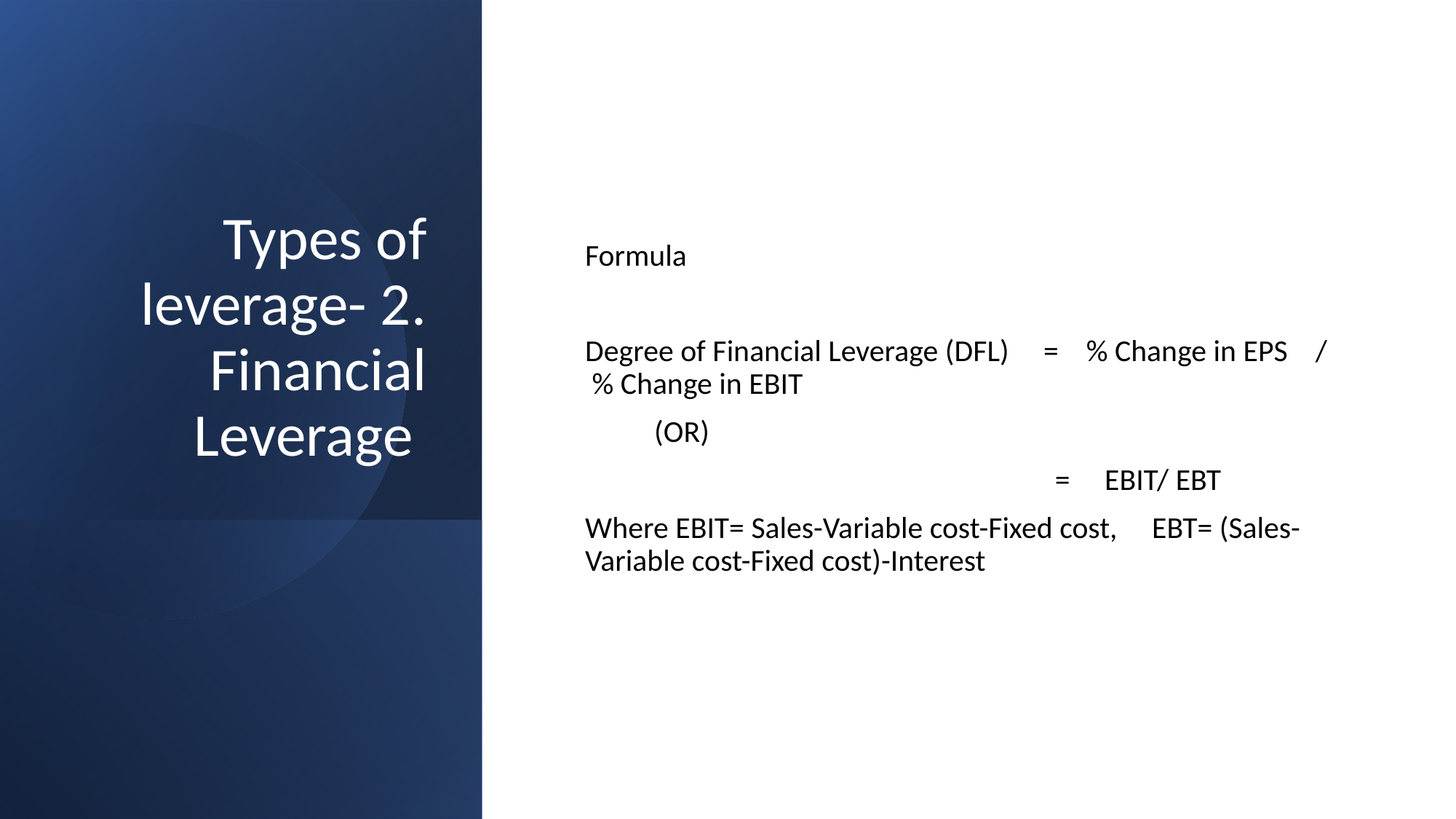

# Types of leverage- 2. Financial Leverage
Formula

Degree of Financial Leverage (DFL)     =    % Change in EPS    /    % Change in EBIT
          (OR)
                                                                    =     EBIT/ EBT
Where EBIT= Sales-Variable cost-Fixed cost,     EBT= (Sales-Variable cost-Fixed cost)-Interest